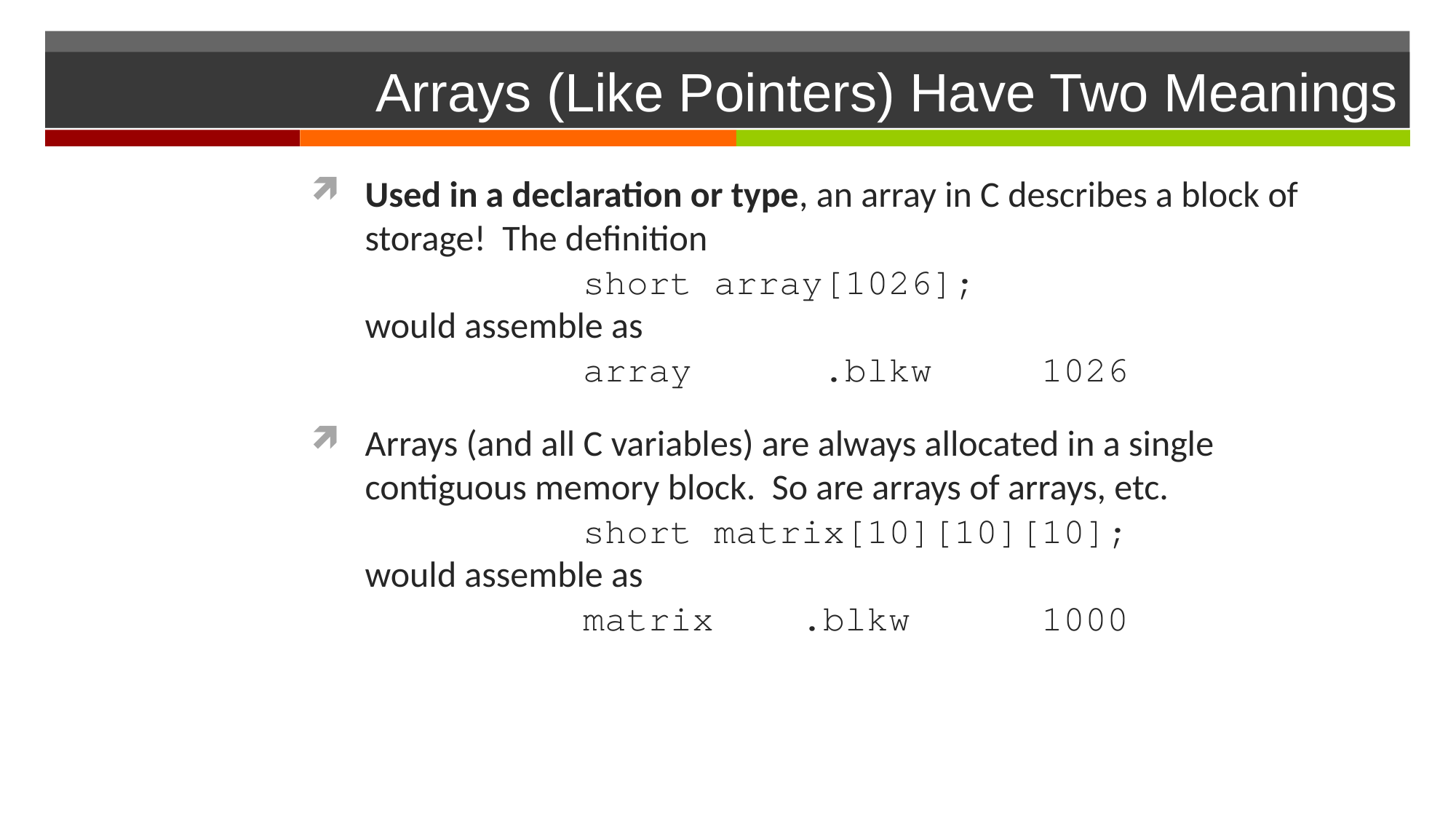

# Arrays (Like Pointers) Have Two Meanings
Used in a declaration or type, an array in C describes a block of storage!  The definition
		short array[1026];
would assemble as
  		array	 .blkw	 1026
Arrays (and all C variables) are always allocated in a single contiguous memory block.  So are arrays of arrays, etc.
		short matrix[10][10][10];
would assemble as
  		matrix	.blkw	 1000